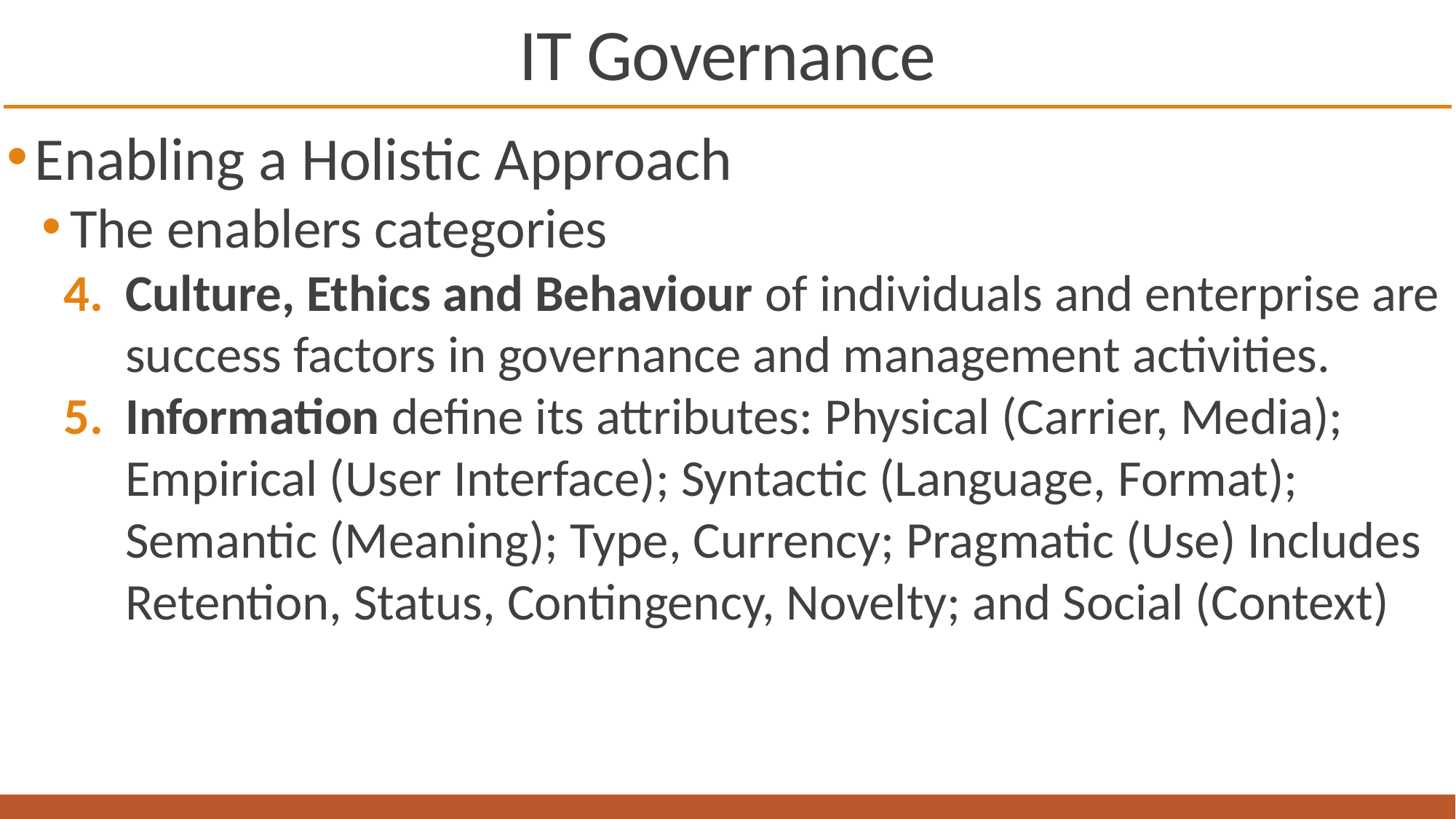

# IT Governance
Enabling a Holistic Approach
The enablers categories
Culture, Ethics and Behaviour of individuals and enterprise are success factors in governance and management activities.
Information define its attributes: Physical (Carrier, Media); Empirical (User Interface); Syntactic (Language, Format); Semantic (Meaning); Type, Currency; Pragmatic (Use) Includes Retention, Status, Contingency, Novelty; and Social (Context)